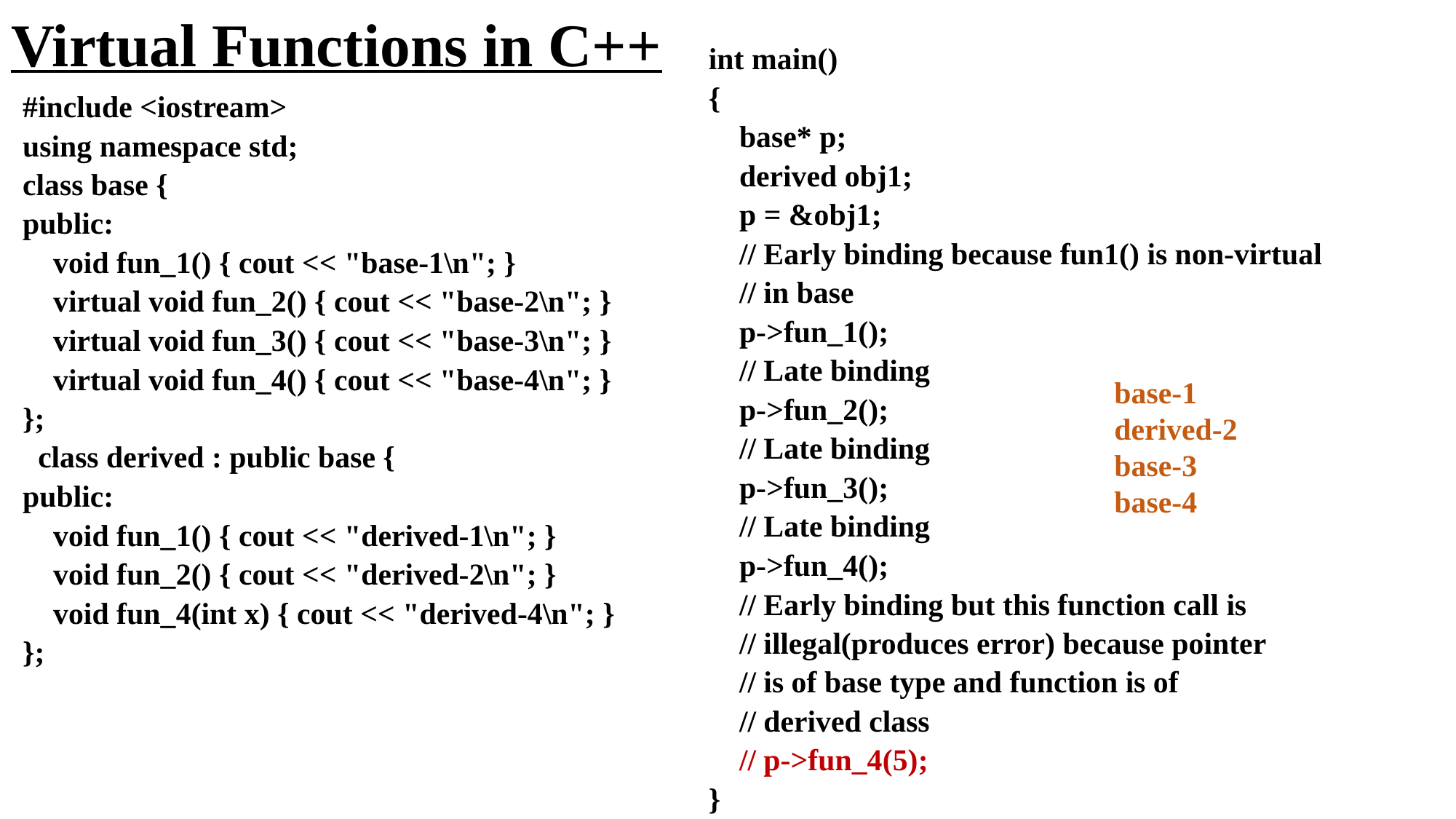

# Virtual Functions in C++
int main()
{
    base* p;
    derived obj1;
    p = &obj1;
    // Early binding because fun1() is non-virtual
    // in base
    p->fun_1();
    // Late binding
    p->fun_2();
    // Late binding
    p->fun_3();
    // Late binding
    p->fun_4();
    // Early binding but this function call is
    // illegal(produces error) because pointer
    // is of base type and function is of
    // derived class
    // p->fun_4(5);
}
#include <iostream>
using namespace std;
class base {
public:
    void fun_1() { cout << "base-1\n"; }
    virtual void fun_2() { cout << "base-2\n"; }
    virtual void fun_3() { cout << "base-3\n"; }
    virtual void fun_4() { cout << "base-4\n"; }
};
  class derived : public base {
public:
    void fun_1() { cout << "derived-1\n"; }
    void fun_2() { cout << "derived-2\n"; }
    void fun_4(int x) { cout << "derived-4\n"; }
};

base-1
derived-2
base-3
base-4